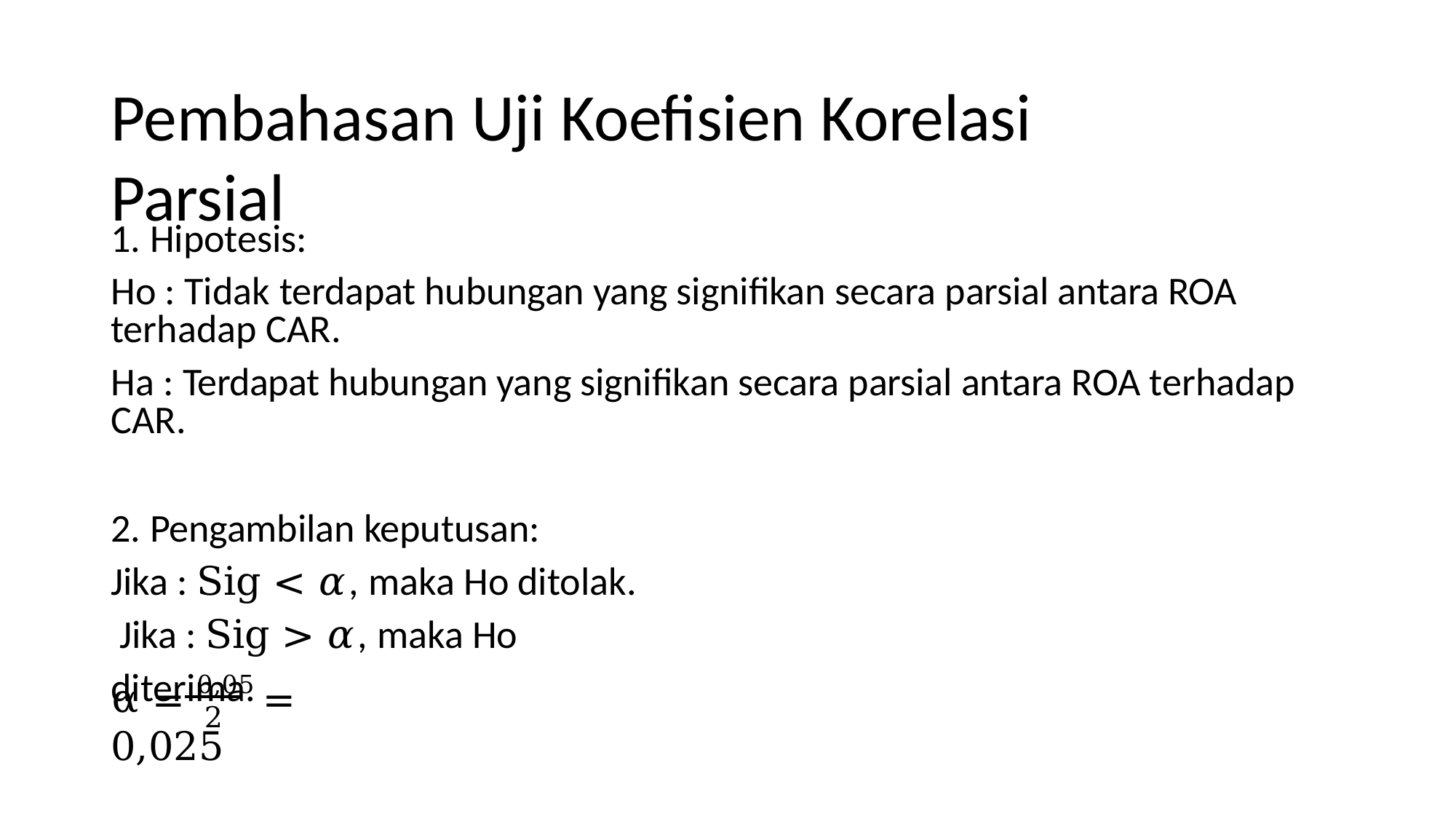

# Pembahasan Uji Koefisien Korelasi Parsial
Hipotesis:
Ho : Tidak terdapat hubungan yang signifikan secara parsial antara ROA  terhadap CAR.
Ha : Terdapat hubungan yang signifikan secara parsial antara ROA terhadap  CAR.

Pengambilan keputusan:
Jika : Sig < 𝛼, maka Ho ditolak.  Jika : Sig > 𝛼, maka Ho diterima.
α = 0,05 = 0,025

2